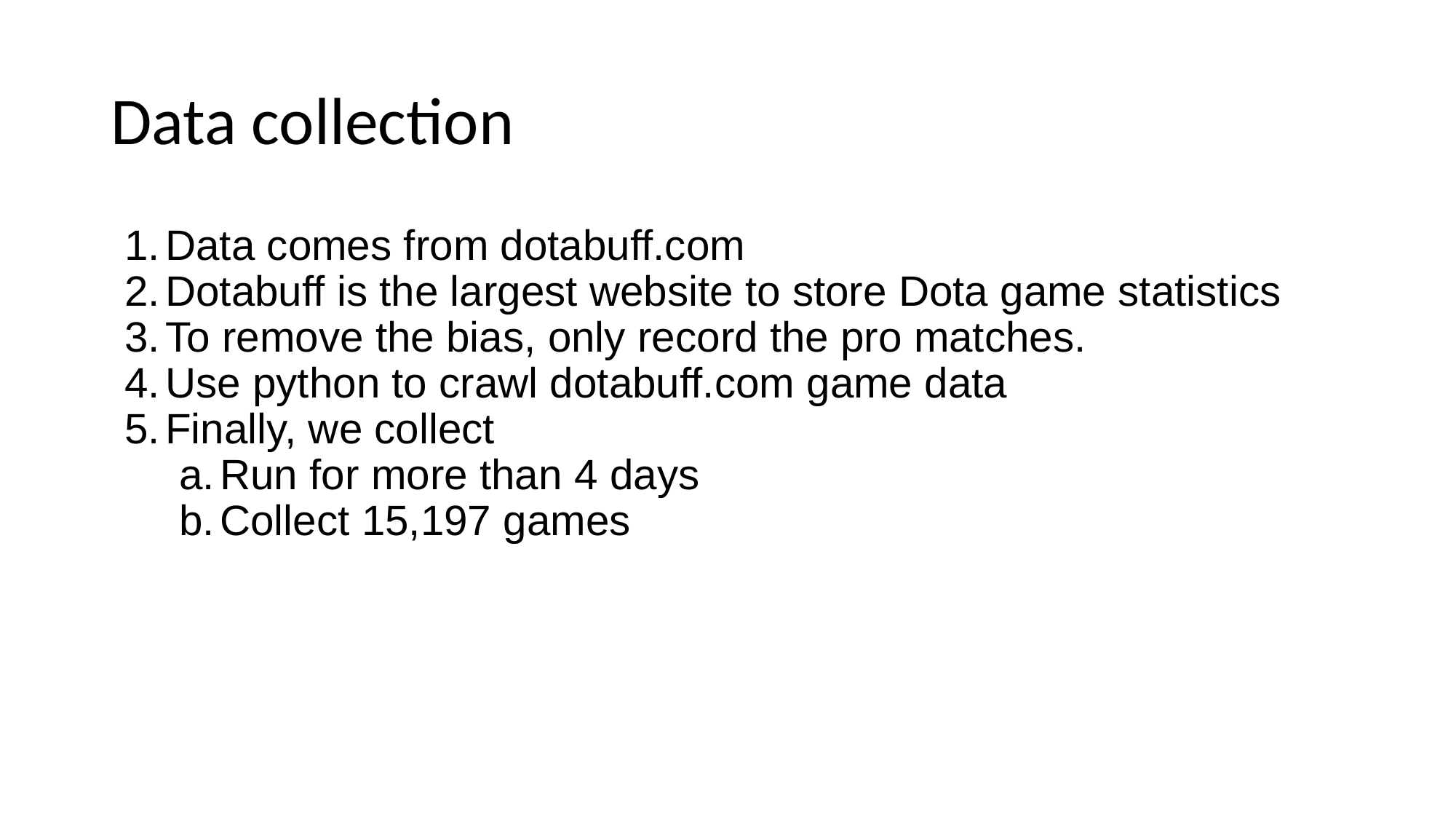

# Data collection
Data comes from dotabuff.com
Dotabuff is the largest website to store Dota game statistics
To remove the bias, only record the pro matches.
Use python to crawl dotabuff.com game data
Finally, we collect
Run for more than 4 days
Collect 15,197 games